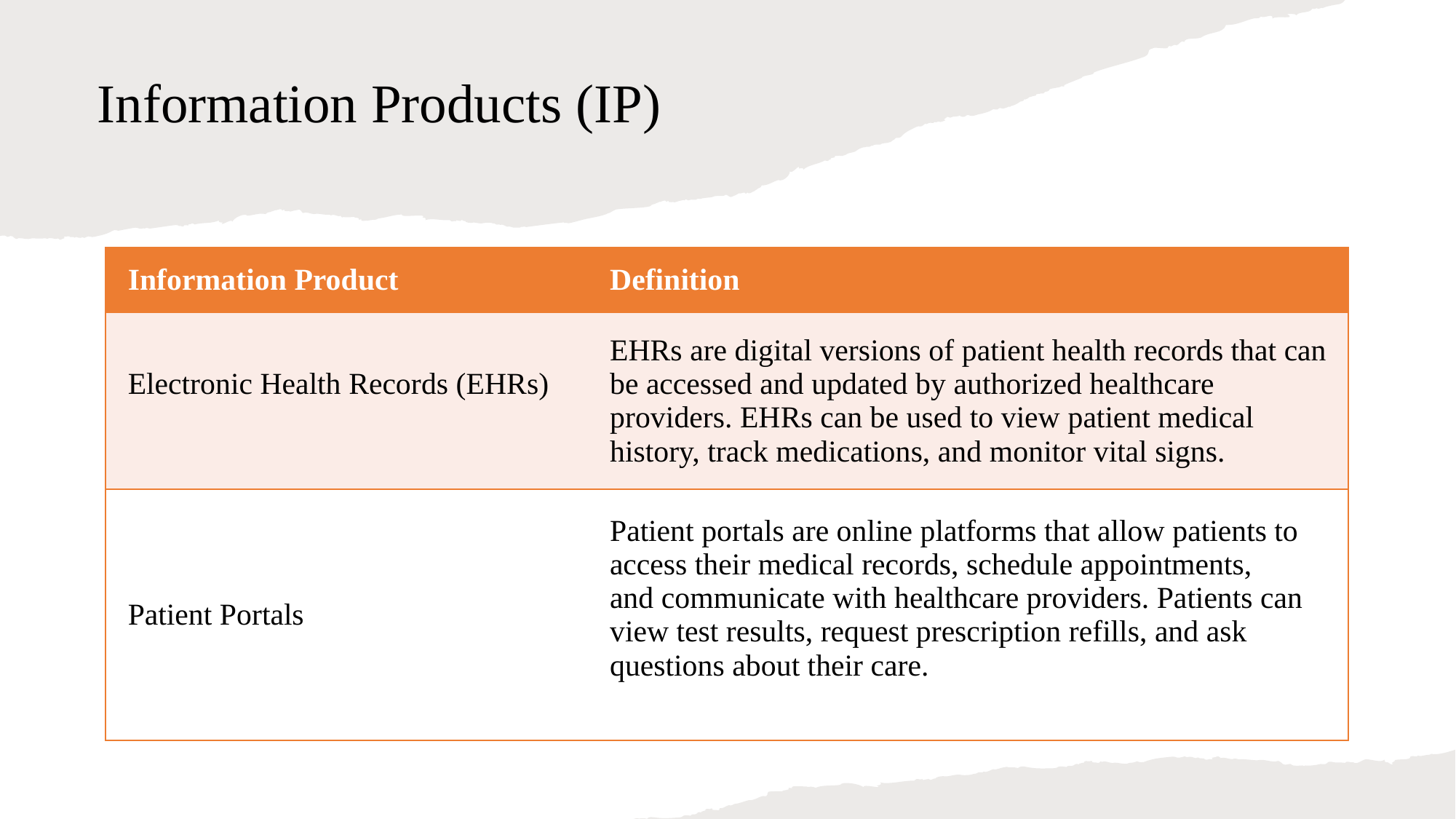

# Information Products (IP)
| Information Product ​ | Definition ​ |
| --- | --- |
| Electronic Health Records (EHRs)​ ​ | EHRs are digital versions of patient health records that can be accessed and updated by authorized healthcare providers. EHRs can be used to view patient medical history, track medications, and monitor vital signs. ​ |
| Patient Portals​ | Patient portals are online platforms that allow patients to access their medical records, schedule appointments, and communicate with healthcare providers. Patients can view test results, request prescription refills, and ask questions about their care. ​ ​ |